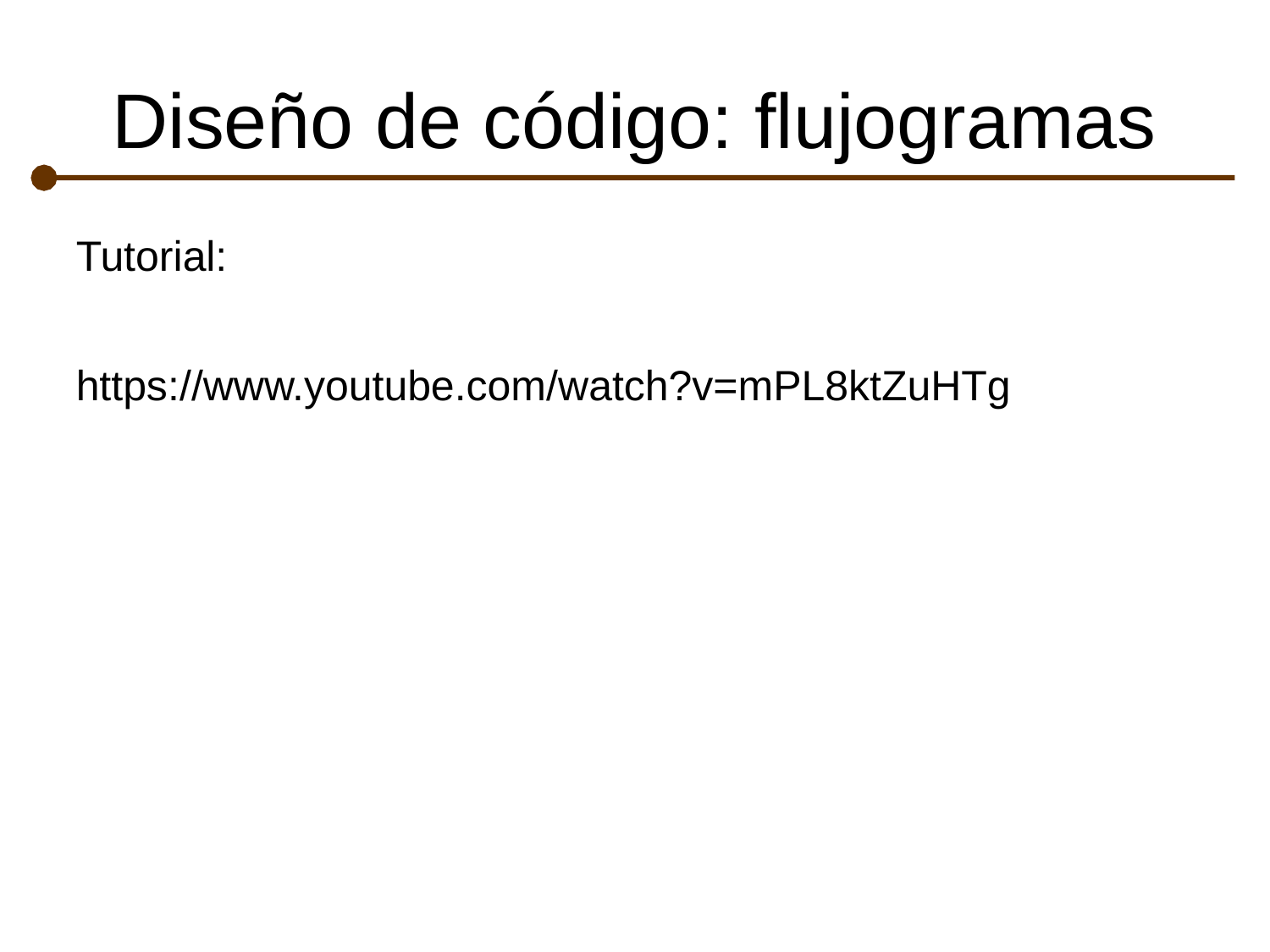

# Diseño de código: flujogramas

Tutorial:

https://www.youtube.com/watch?v=mPL8ktZuHTg